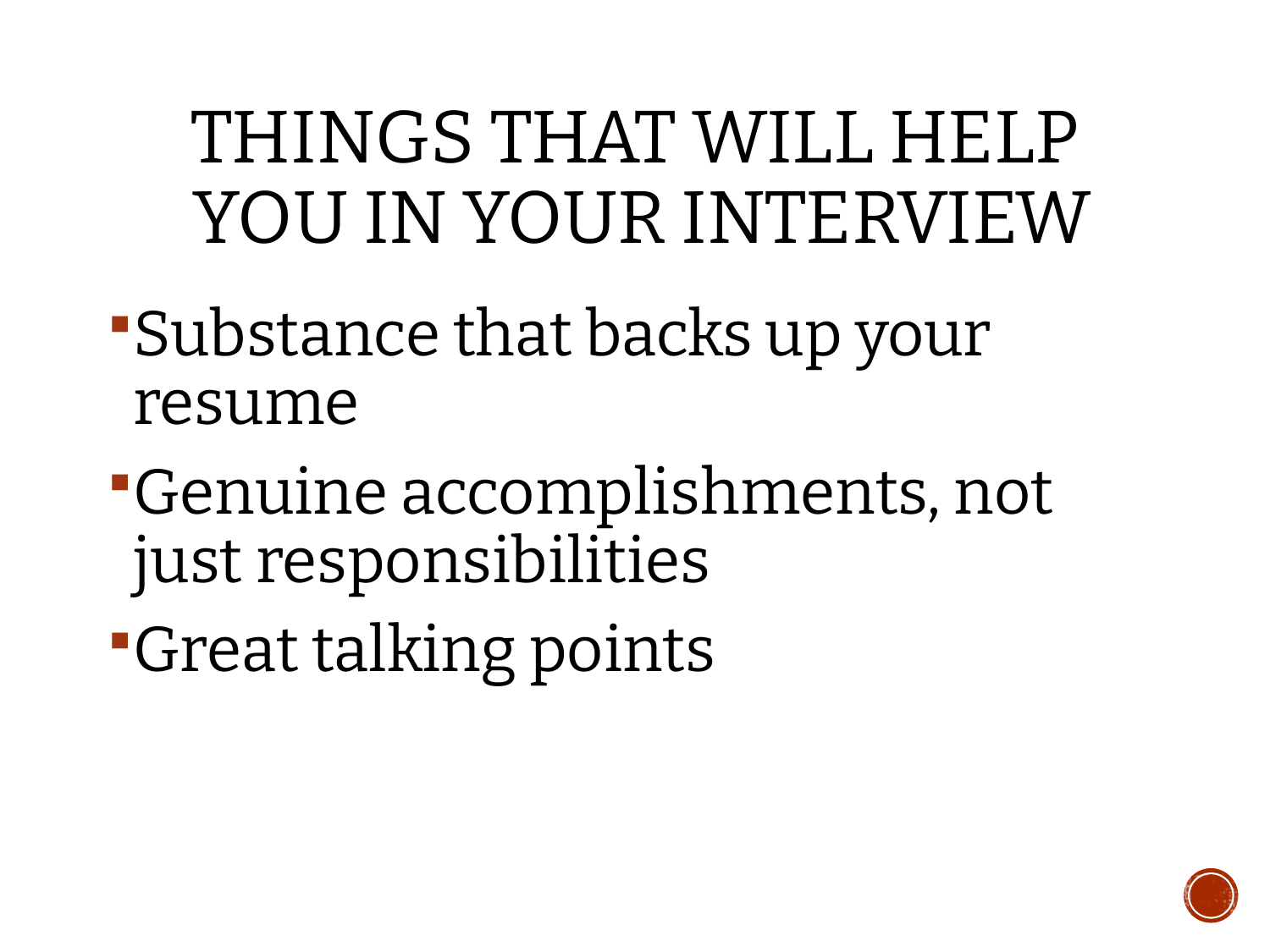

# Things that will help you in your Interview
Substance that backs up your resume
Genuine accomplishments, not just responsibilities
Great talking points